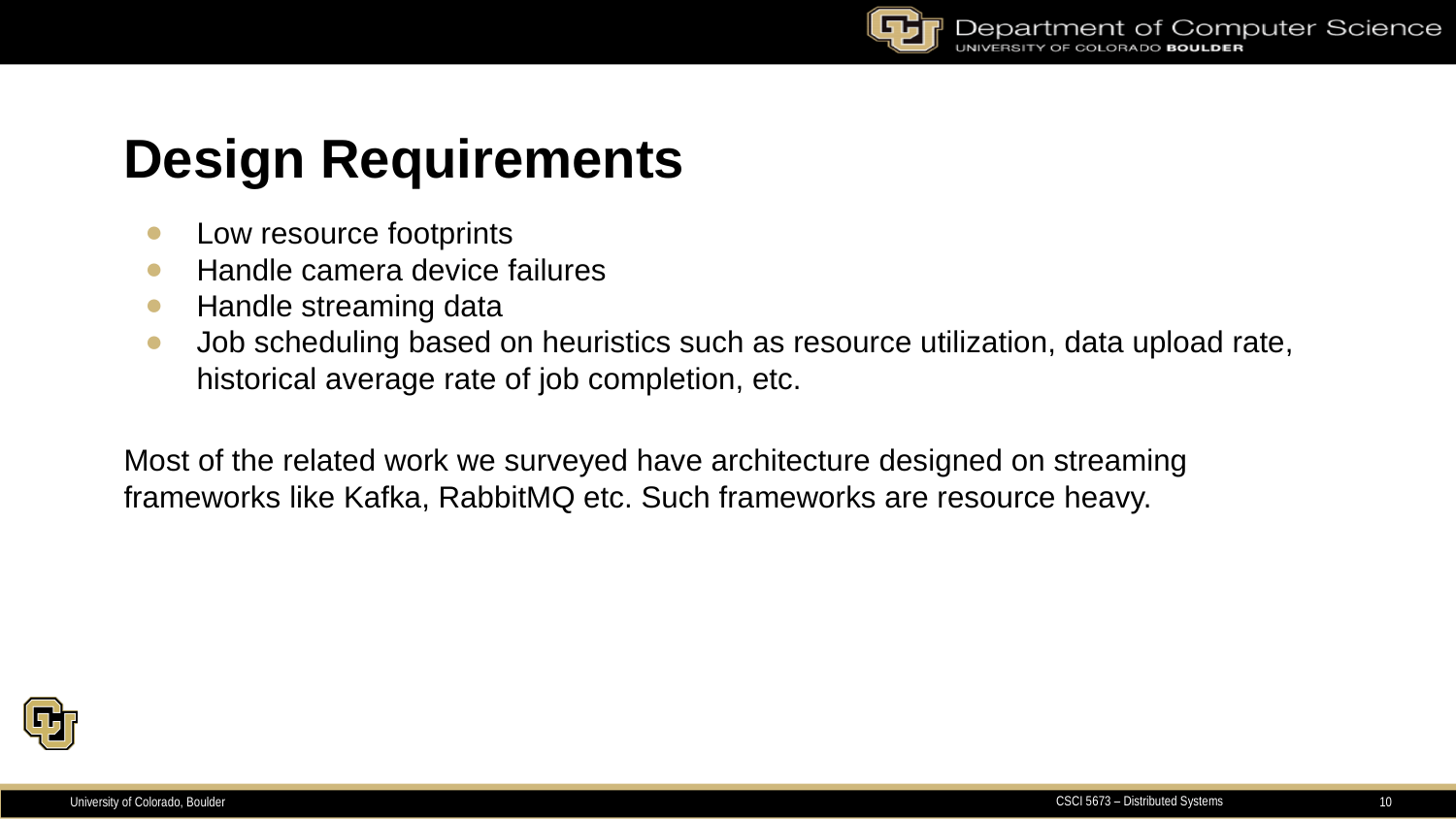

# Design Requirements
Low resource footprints
Handle camera device failures
Handle streaming data
Job scheduling based on heuristics such as resource utilization, data upload rate, historical average rate of job completion, etc.

Most of the related work we surveyed have architecture designed on streaming frameworks like Kafka, RabbitMQ etc. Such frameworks are resource heavy.